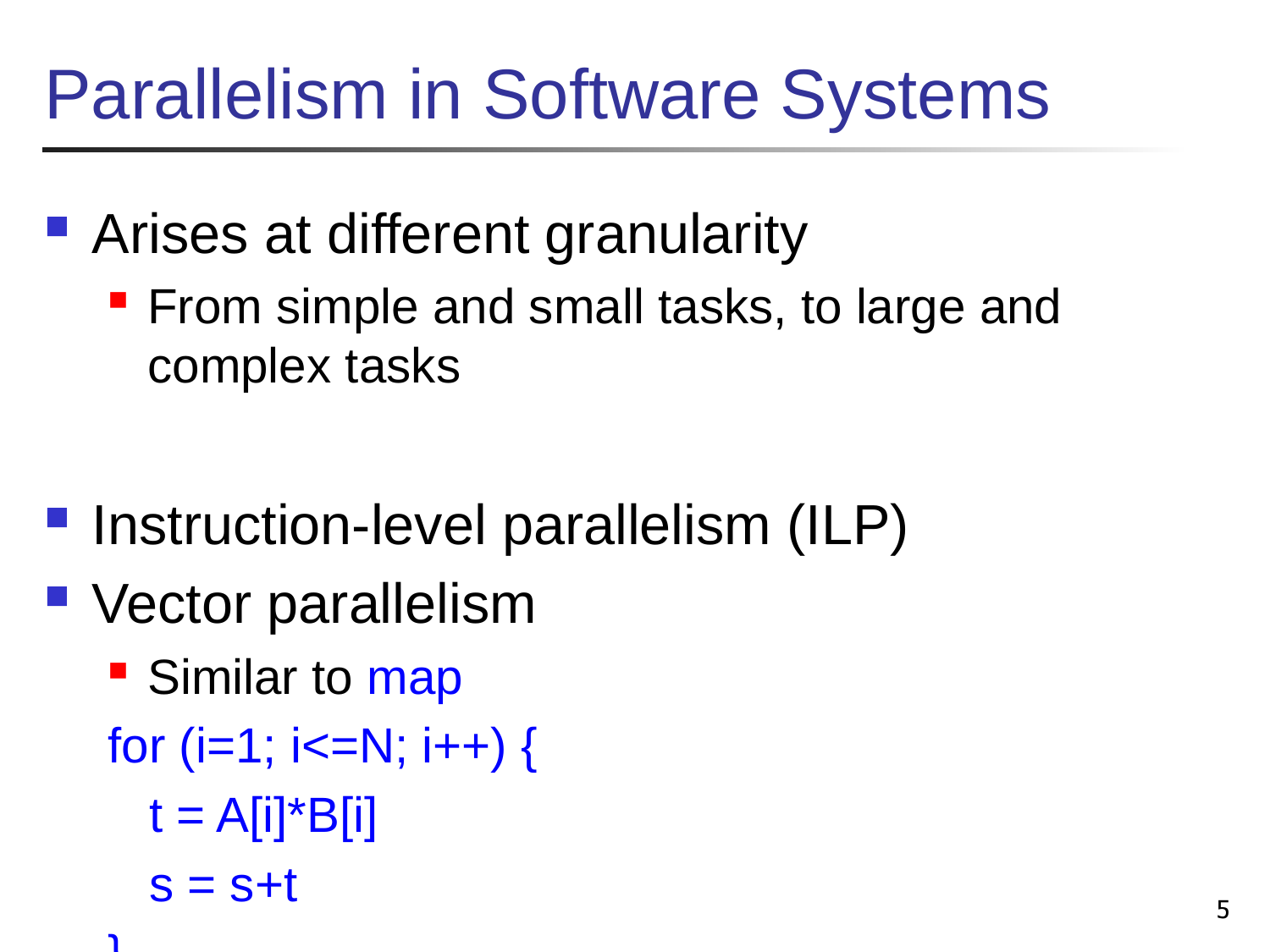

# Parallelism in Software Systems
Arises at different granularity
From simple and small tasks, to large and complex tasks

Instruction-level parallelism (ILP)
Vector parallelism
Similar to map
for (i=1; i<=N; i++) {
   t = A[i]*B[i]
   s = s+t
}
5